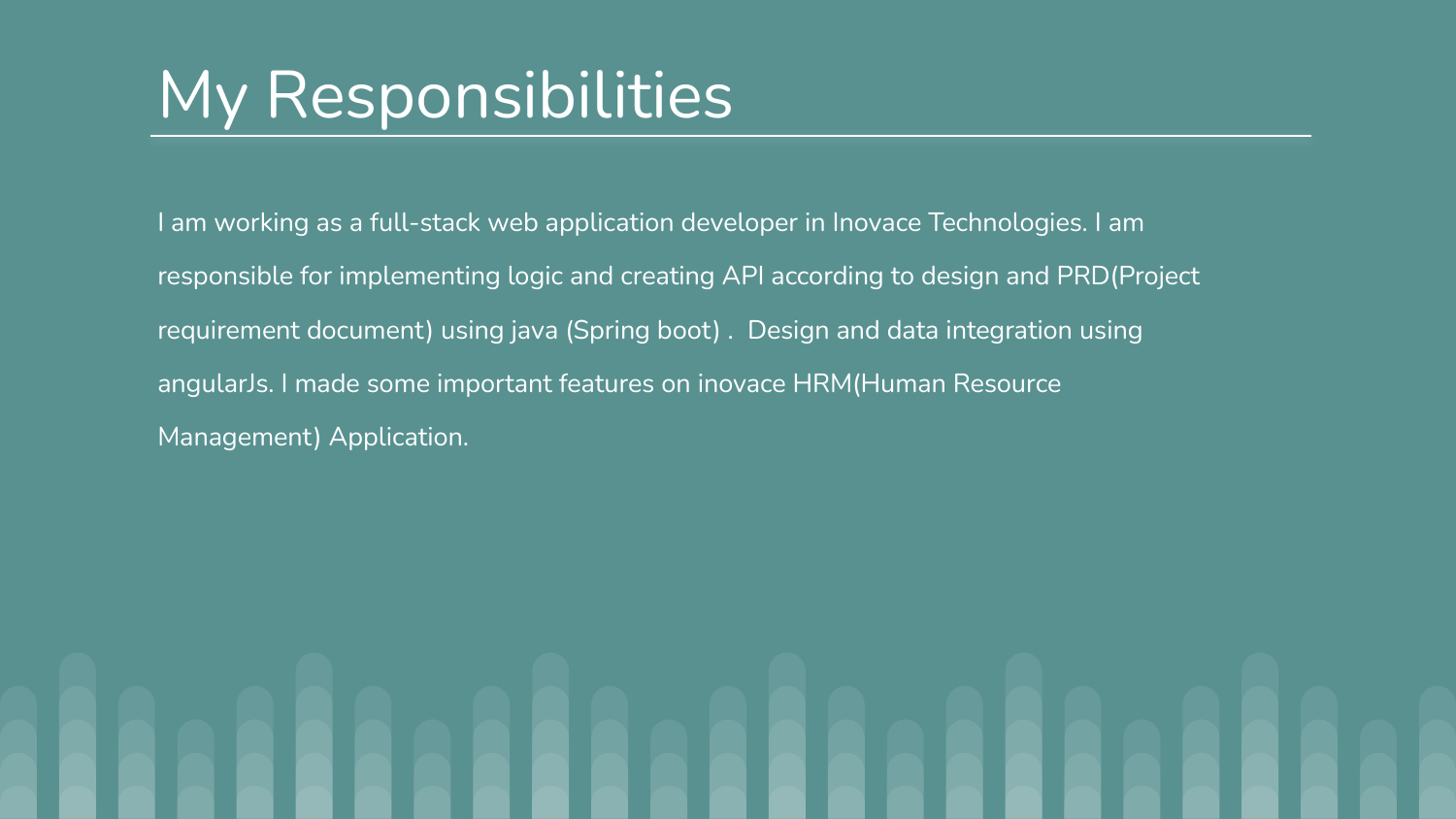

My Responsibilities
I am working as a full-stack web application developer in Inovace Technologies. I am responsible for implementing logic and creating API according to design and PRD(Project requirement document) using java (Spring boot) .  Design and data integration using angularJs. I made some important features on inovace HRM(Human Resource Management) Application.